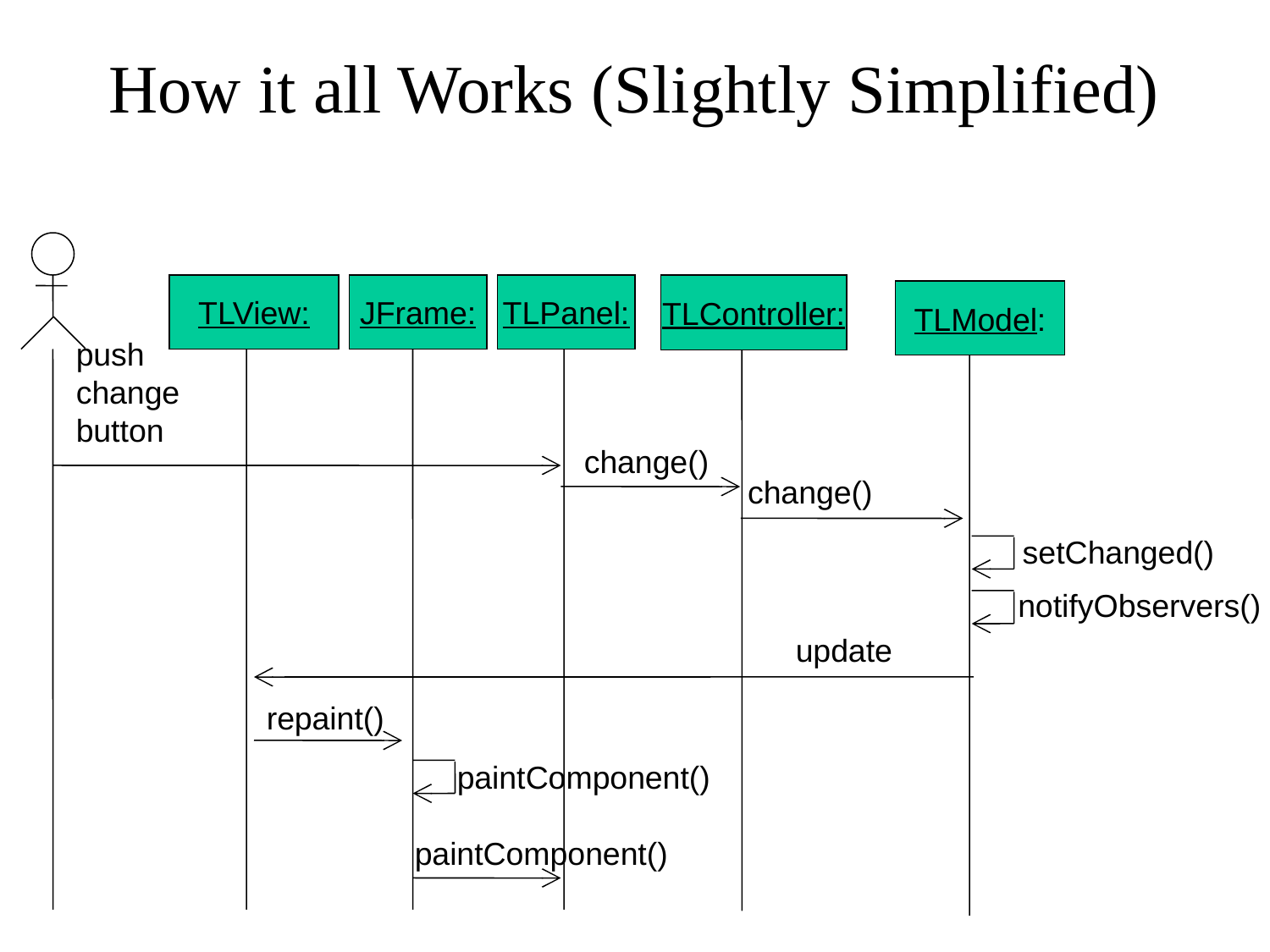

# How it all Works (Slightly Simplified)

TLView:
JFrame:
TLPanel:
TLController:
TLModel:
push change button

change()

change()

setChanged()

notifyObservers()

update

repaint()

paintComponent()

paintComponent()